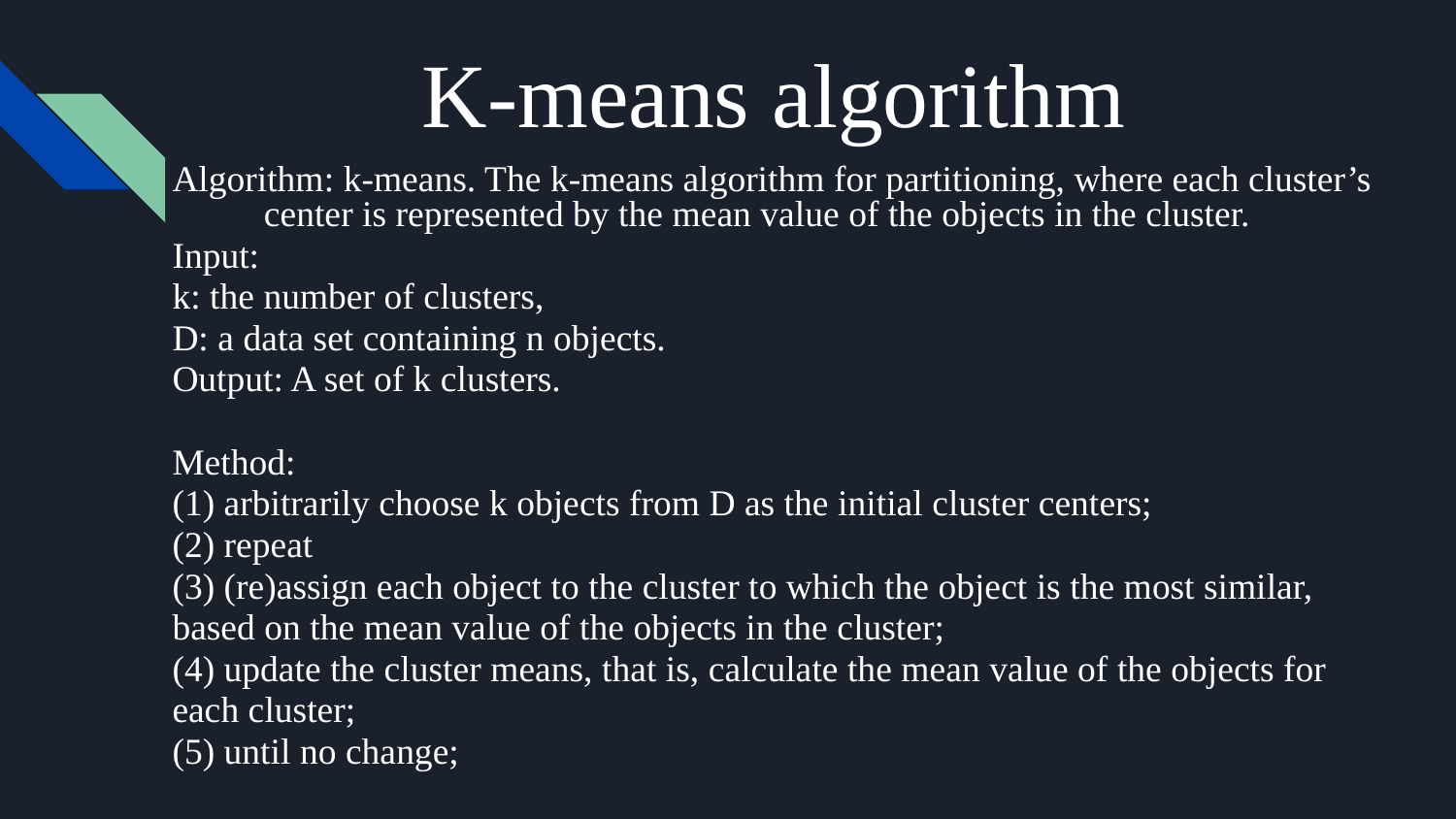

# K-means algorithm

Algorithm: k-means. The k-means algorithm for partitioning, where each cluster’s        center is represented by the mean value of the objects in the cluster.
Input:
k: the number of clusters,
D: a data set containing n objects.
Output: A set of k clusters.

Method:
(1) arbitrarily choose k objects from D as the initial cluster centers;
(2) repeat
(3) (re)assign each object to the cluster to which the object is the most similar,
based on the mean value of the objects in the cluster;
(4) update the cluster means, that is, calculate the mean value of the objects for
each cluster;
(5) until no change;